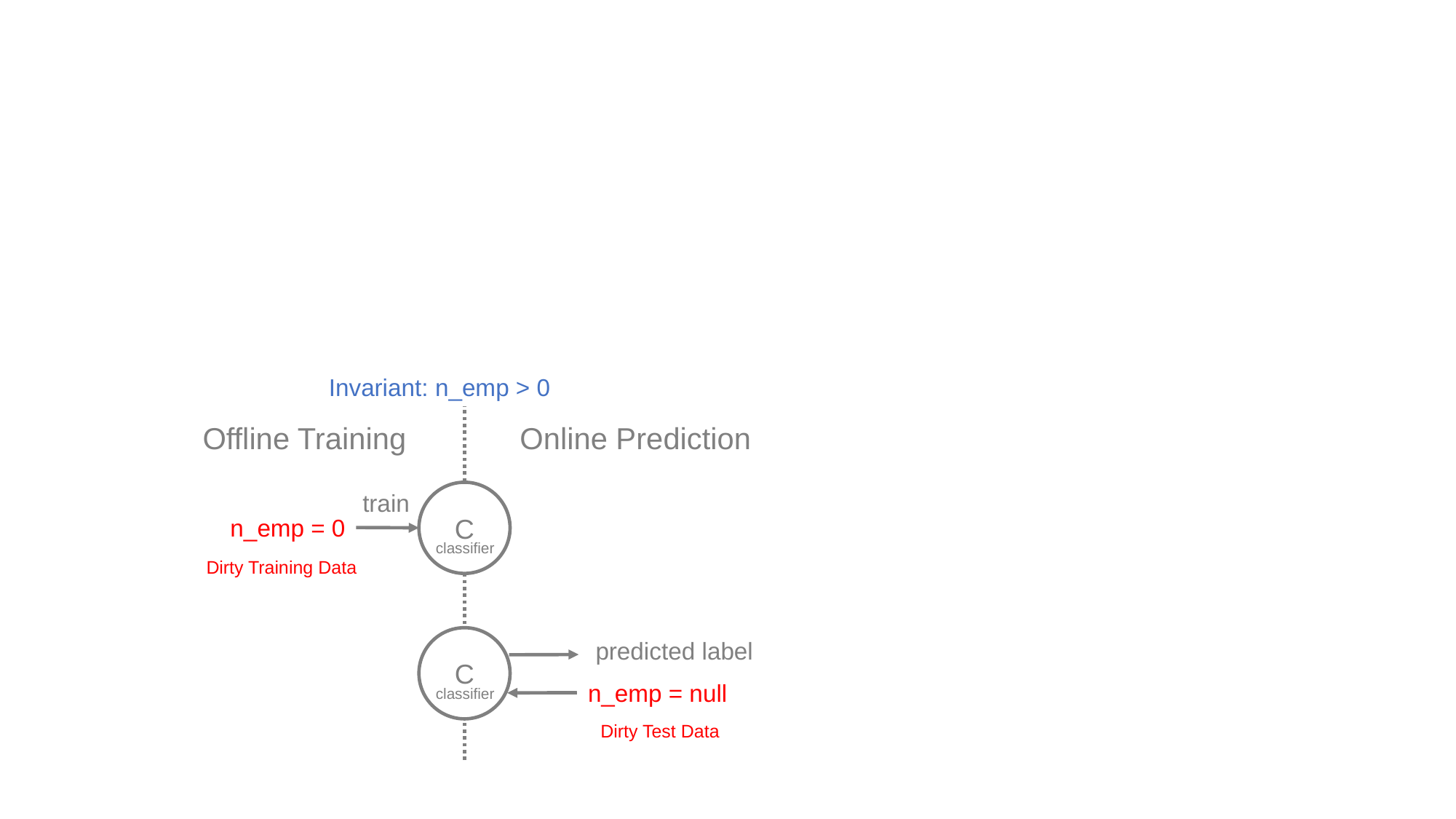

Invariant: n_emp > 0
Online Prediction
Offline Training
C
train
n_emp = 0
classifier
Dirty Training Data
C
predicted label
n_emp = null
classifier
Dirty Test Data